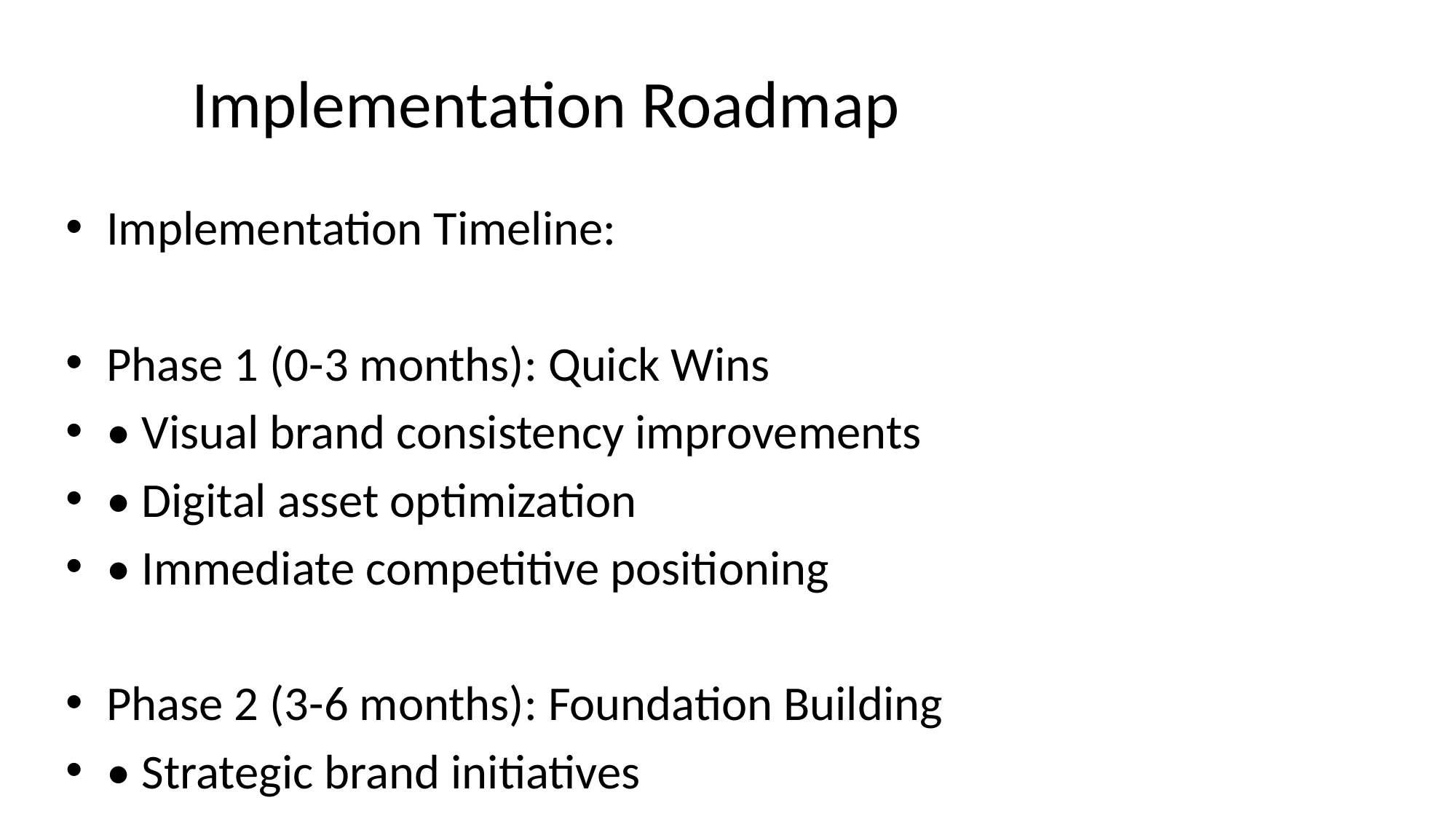

# Implementation Roadmap
Implementation Timeline:

Phase 1 (0-3 months): Quick Wins
• Visual brand consistency improvements
• Digital asset optimization
• Immediate competitive positioning

Phase 2 (3-6 months): Foundation Building
• Strategic brand initiatives
• Enhanced digital presence
• Competitive advantage development

Phase 3 (6-12 months): Strategic Transformation
• Long-term brand positioning
• Market expansion opportunities
• Comprehensive brand evolution